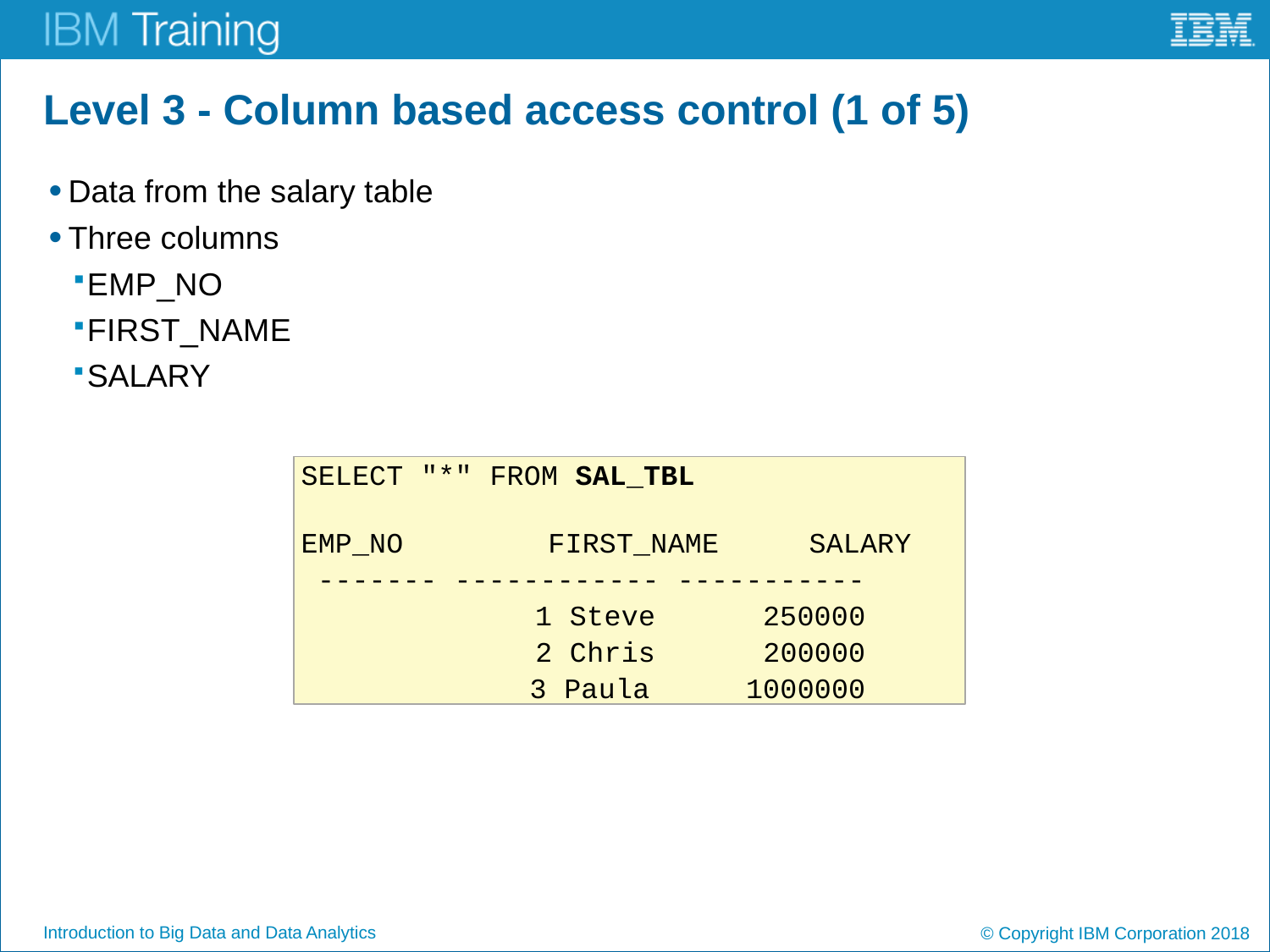

# Level 3 - Column based access control (1 of 5)
Data from the salary table
Three columns
EMP_NO
FIRST_NAME
SALARY
SELECT "*" FROM SAL_TBL

EMP_NO	FIRST_NAME	SALARY
------- ------------ -----------
1 Steve	250000
2 Chris	200000
3 Paula	1000000